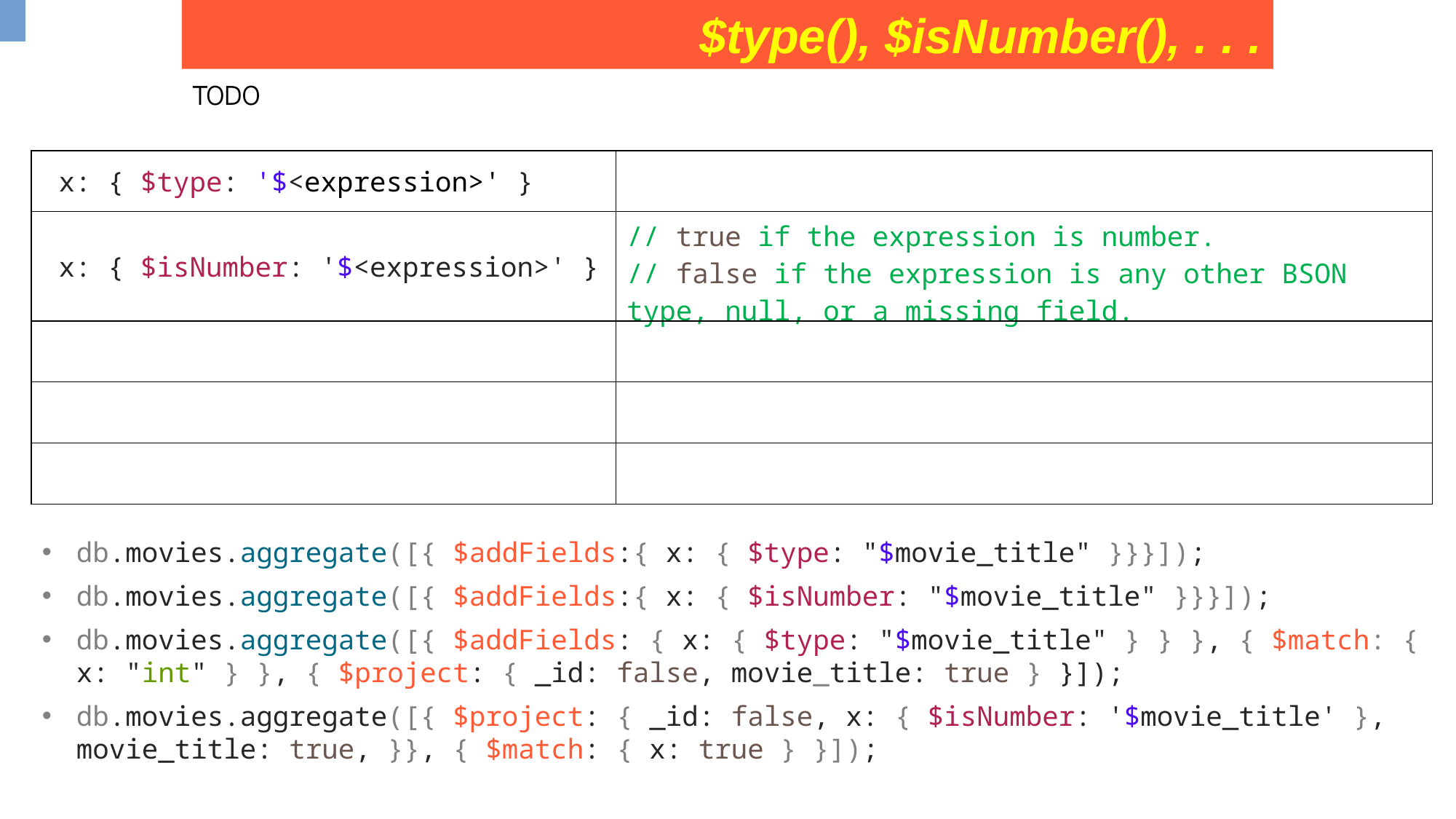

$type(), $isNumber(), . . .
TODO
| x: { $type: '$<expression>' } |  |
| --- | --- |
| x: { $isNumber: '$<expression>' } | // true if the expression is number. // false if the expression is any other BSON type, null, or a missing field. |
|  |  |
|  |  |
|  |  |
db.movies.aggregate([{ $addFields:{ x: { $type: "$movie_title" }}}]);

db.movies.aggregate([{ $addFields:{ x: { $isNumber: "$movie_title" }}}]);

db.movies.aggregate([{ $addFields: { x: { $type: "$movie_title" } } }, { $match: { x: "int" } }, { $project: { _id: false, movie_title: true } }]);

db.movies.aggregate([{ $project: { _id: false, x: { $isNumber: '$movie_title' }, movie_title: true, }}, { $match: { x: true } }]);